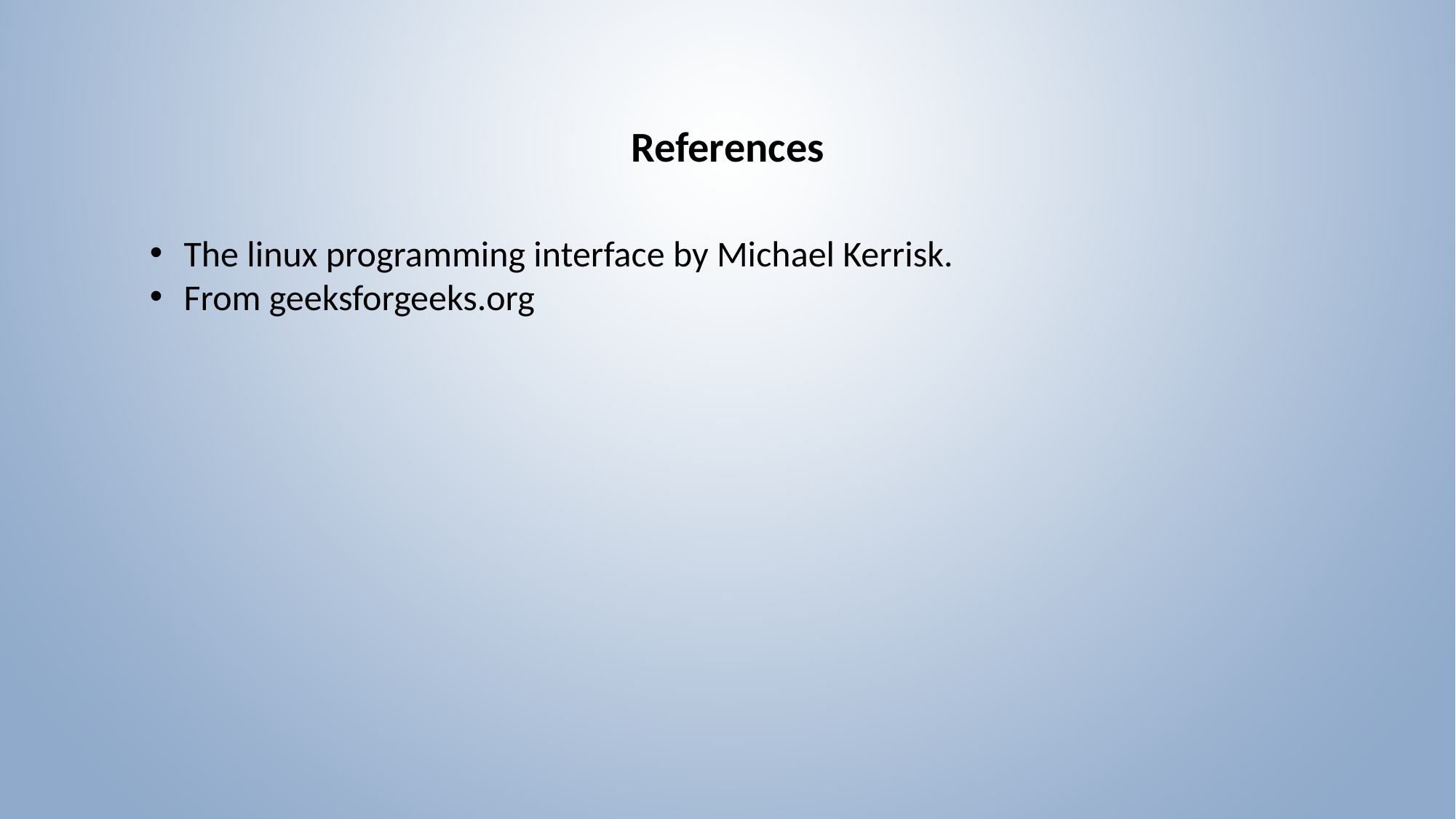

References
The linux programming interface by Michael Kerrisk.
From geeksforgeeks.org